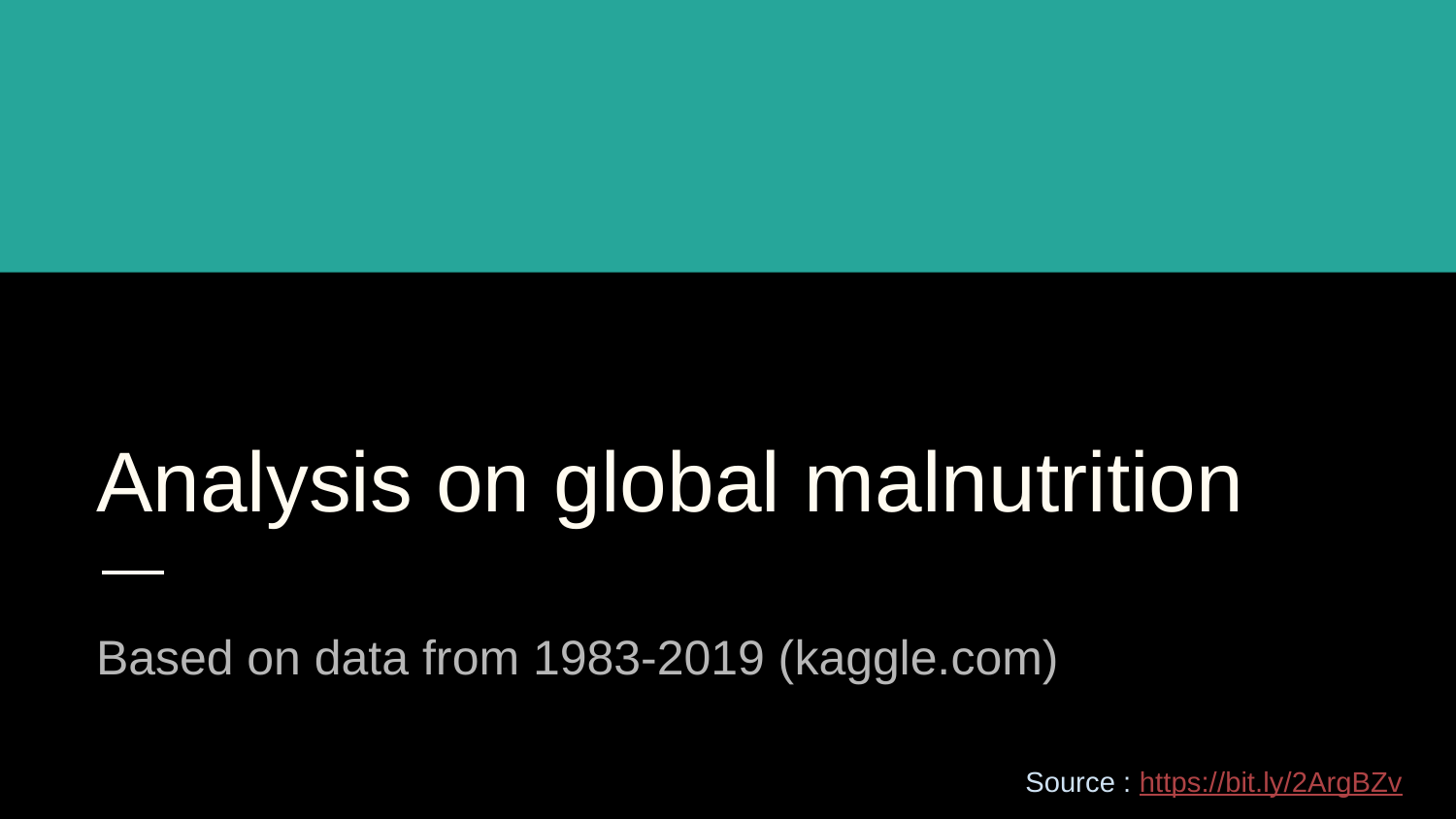

# Analysis on global malnutrition
Based on data from 1983-2019 (kaggle.com)
Source : https://bit.ly/2ArgBZv